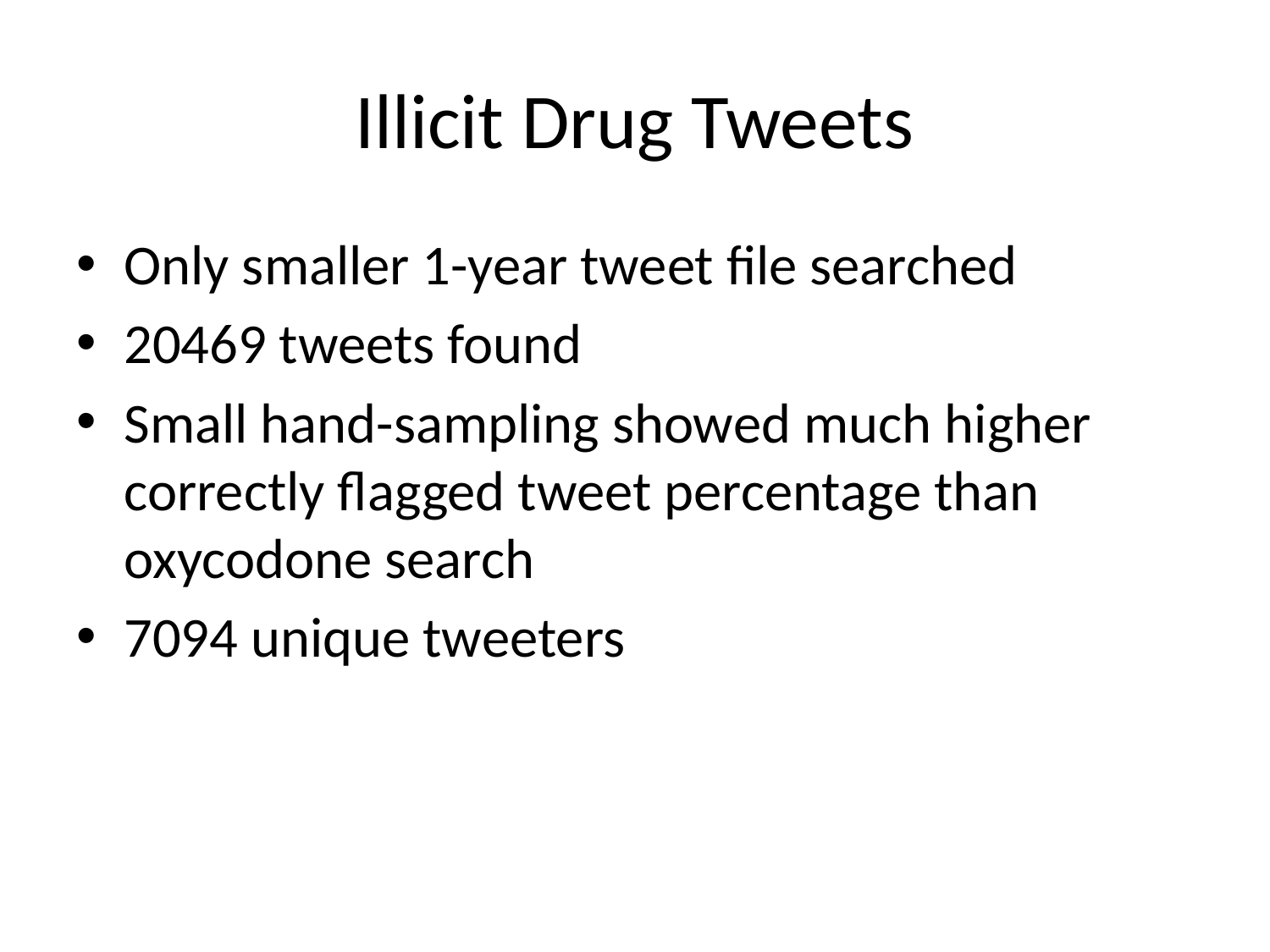

# Illicit Drug Tweets
Only smaller 1-year tweet file searched
20469 tweets found
Small hand-sampling showed much higher correctly flagged tweet percentage than oxycodone search
7094 unique tweeters